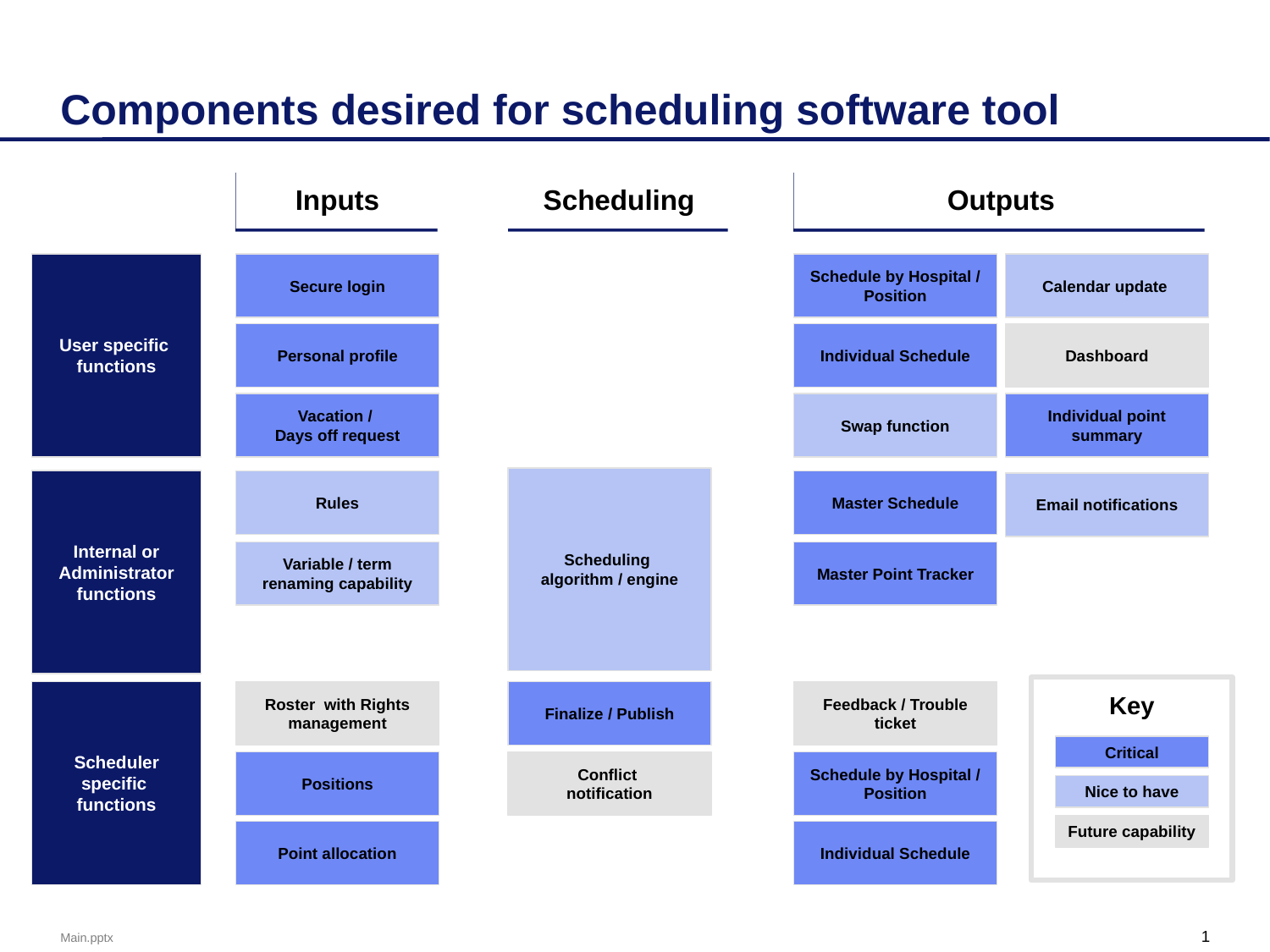

# Components desired for scheduling software tool
Inputs
Scheduling
Outputs
User specific
functions
Secure login
Schedule by Hospital / Position
Calendar update
Personal profile
Individual Schedule
Dashboard
Vacation /
Days off request
Swap function
Individual point summary
Scheduling
algorithm / engine
Internal or Administrator
functions
Rules
Master Schedule
Email notifications
Variable / term renaming capability
Master Point Tracker
Key
Scheduler
specific
functions
Roster  with Rights management
Finalize / Publish
Feedback / Trouble ticket
Critical
Positions
Conflict
notification
Schedule by Hospital / Position
Nice to have
Future capability
Point allocation
Individual Schedule
1